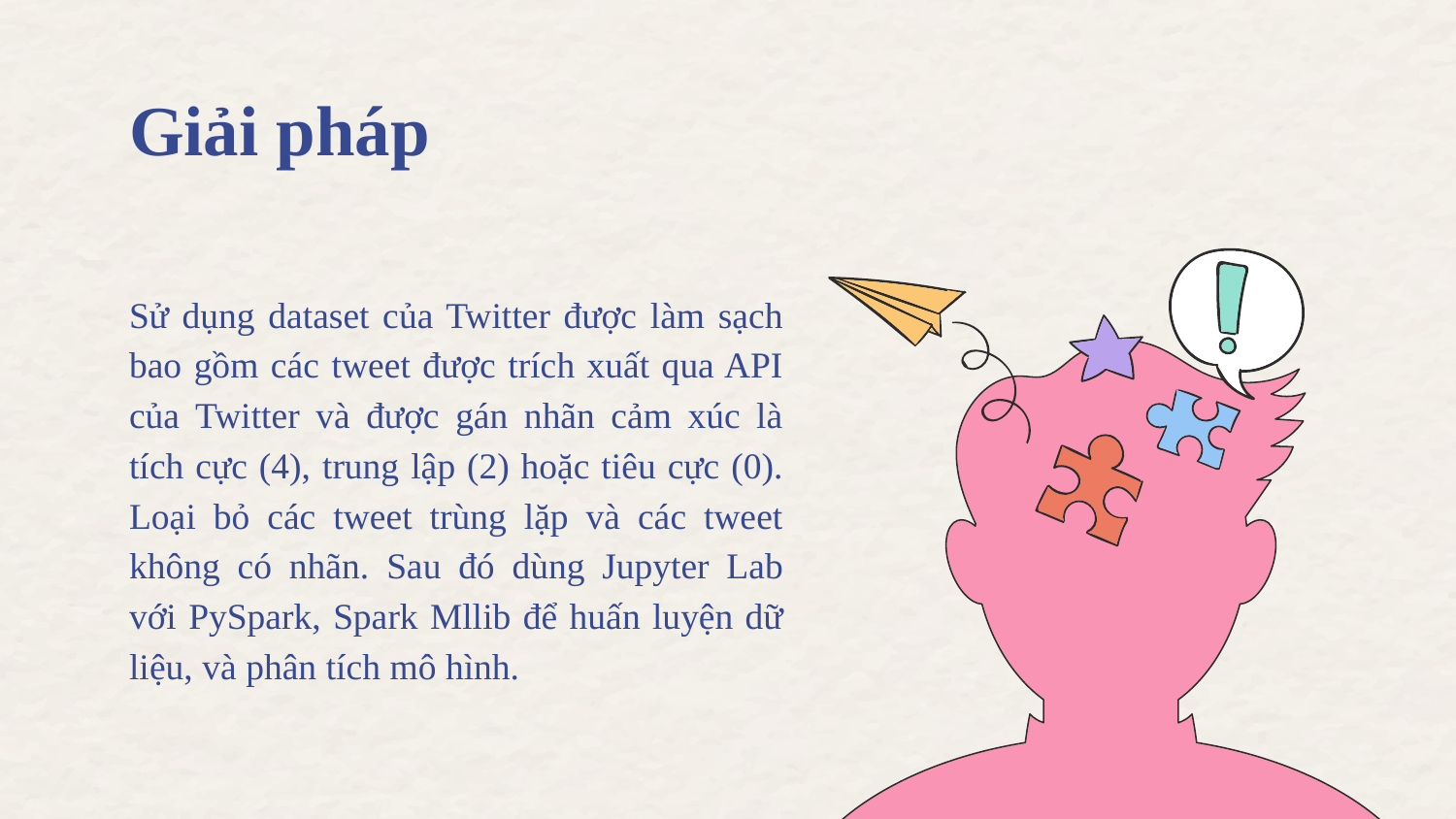

# Giải pháp

Sử dụng dataset của Twitter được làm sạch bao gồm các tweet được trích xuất qua API của Twitter và được gán nhãn cảm xúc là tích cực (4), trung lập (2) hoặc tiêu cực (0). Loại bỏ các tweet trùng lặp và các tweet không có nhãn. Sau đó dùng Jupyter Lab với PySpark, Spark Mllib để huấn luyện dữ liệu, và phân tích mô hình.